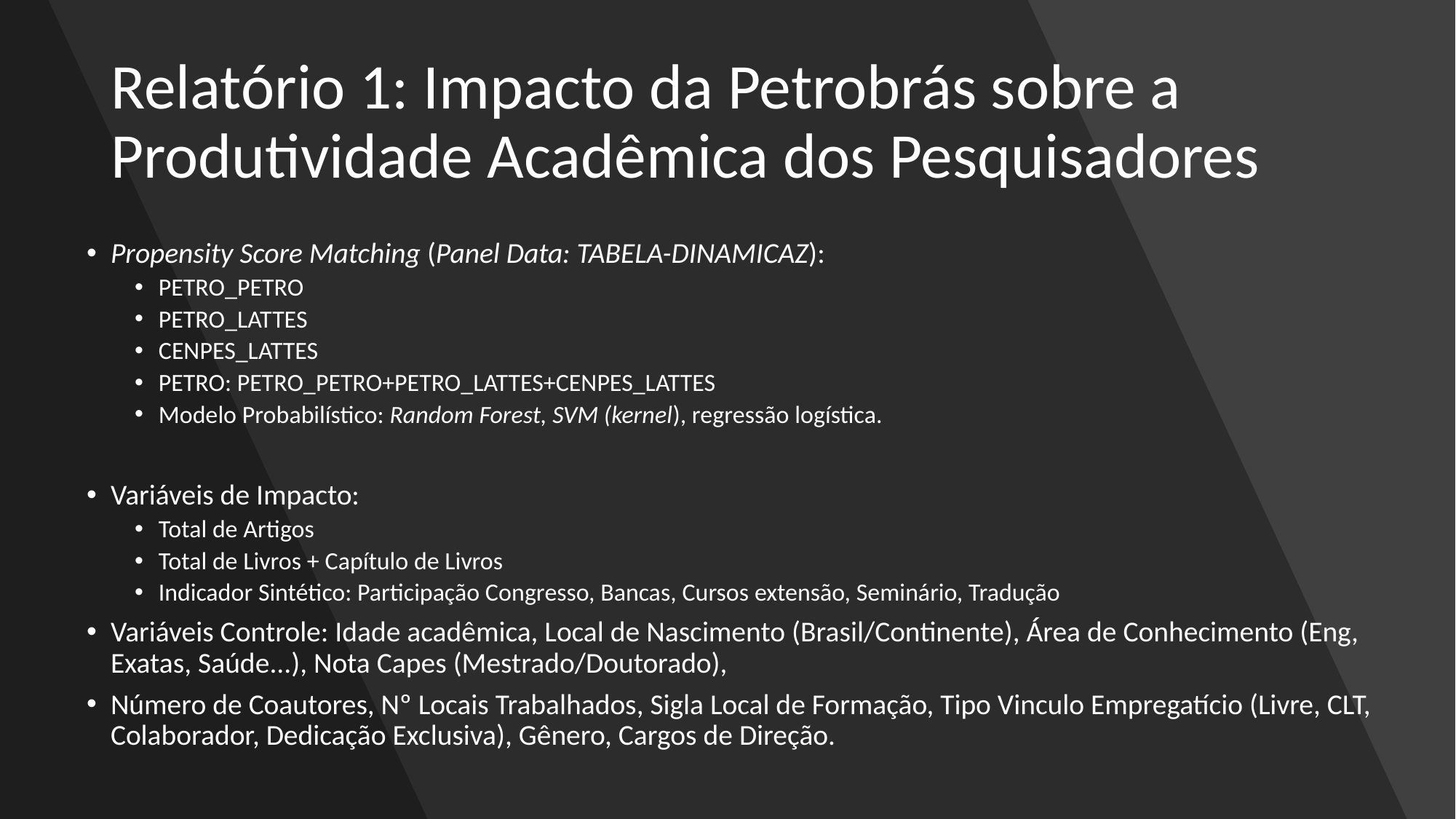

# Relatório 1: Impacto da Petrobrás sobre a Produtividade Acadêmica dos Pesquisadores
Propensity Score Matching (Panel Data: TABELA-DINAMICAZ):
PETRO_PETRO
PETRO_LATTES
CENPES_LATTES
PETRO: PETRO_PETRO+PETRO_LATTES+CENPES_LATTES
Modelo Probabilístico: Random Forest, SVM (kernel), regressão logística.

Variáveis de Impacto:
Total de Artigos
Total de Livros + Capítulo de Livros
Indicador Sintético: Participação Congresso, Bancas, Cursos extensão, Seminário, Tradução
Variáveis Controle: Idade acadêmica, Local de Nascimento (Brasil/Continente), Área de Conhecimento (Eng, Exatas, Saúde...), Nota Capes (Mestrado/Doutorado),
Número de Coautores, Nº Locais Trabalhados, Sigla Local de Formação, Tipo Vinculo Empregatício (Livre, CLT, Colaborador, Dedicação Exclusiva), Gênero, Cargos de Direção.